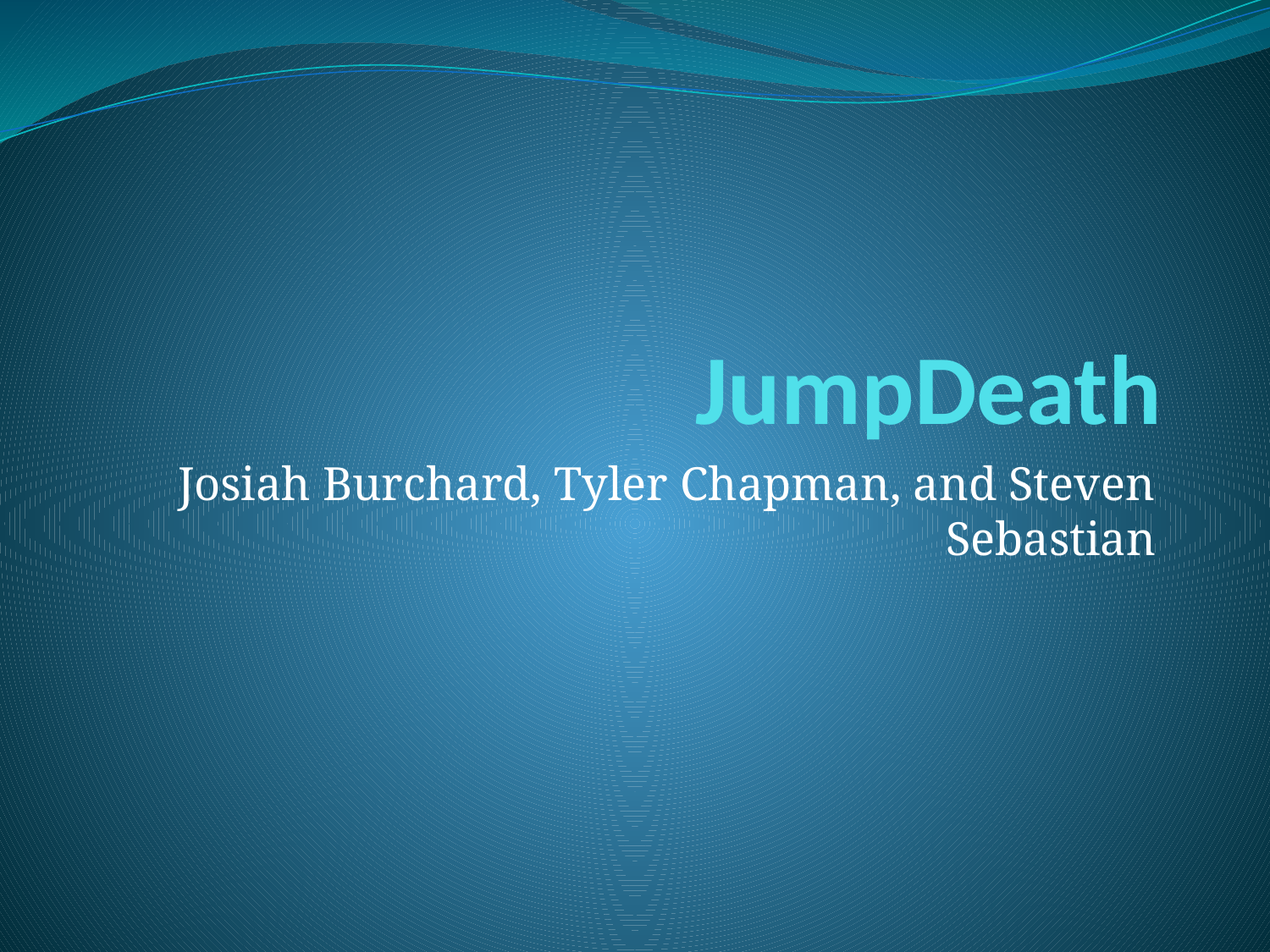

# JumpDeath
Josiah Burchard, Tyler Chapman, and Steven Sebastian